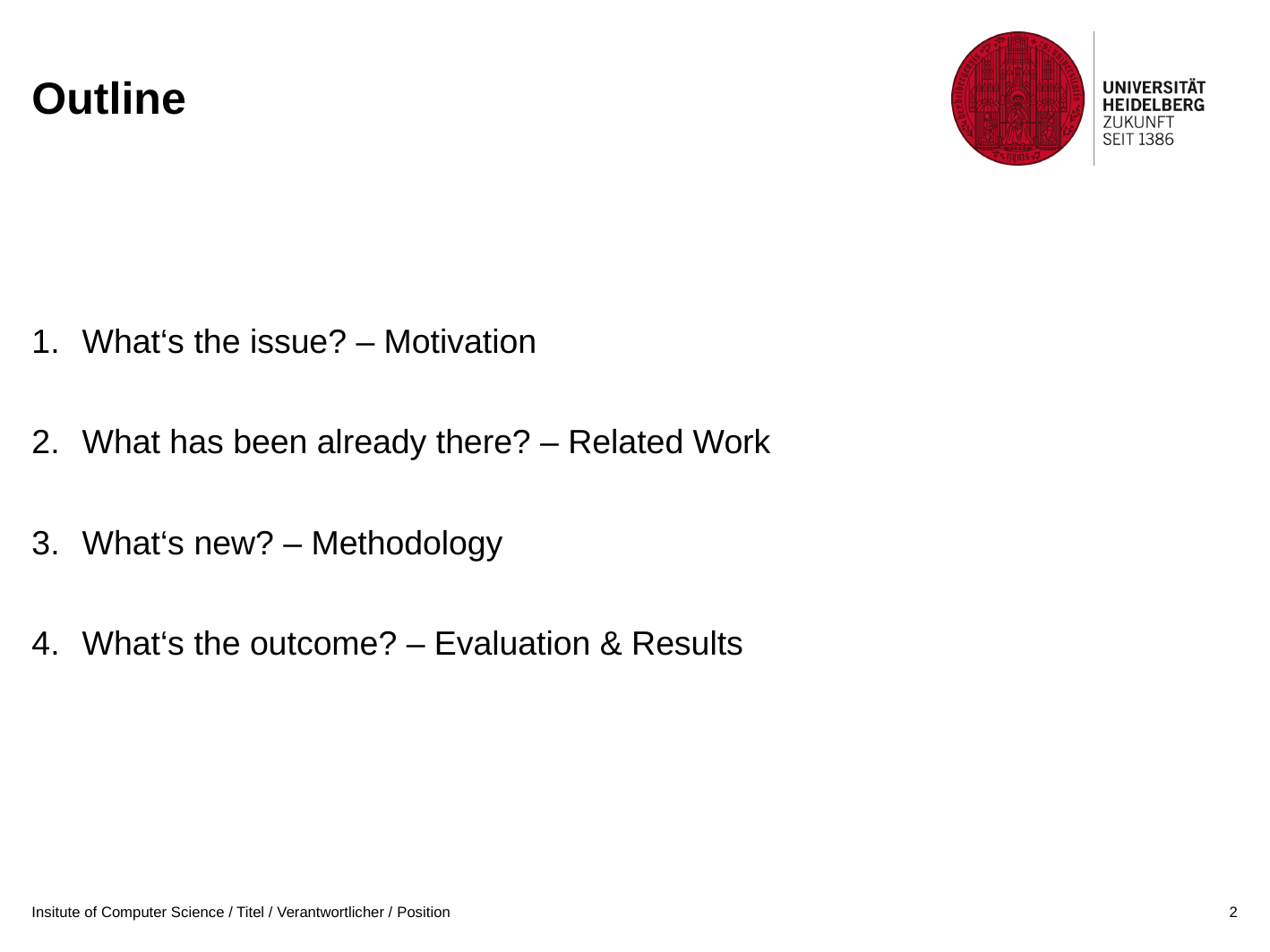

# Outline
What‘s the issue? – Motivation
What has been already there? – Related Work
What‘s new? – Methodology
What‘s the outcome? – Evaluation & Results
Insitute of Computer Science / Titel / Verantwortlicher / Position
2